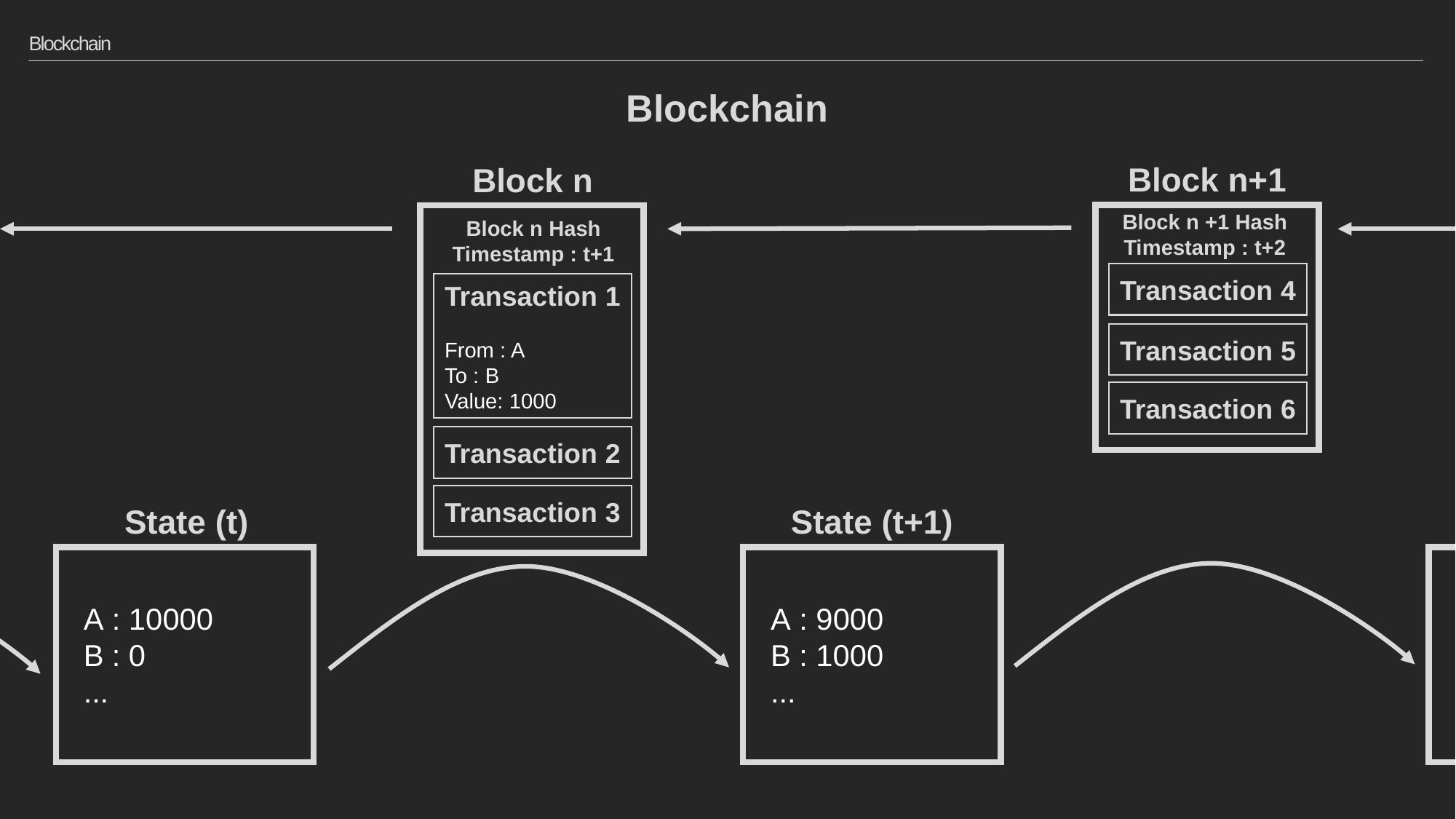

# Blockchain
Blockchain
Block n+1
Block n
Block n +1 Hash
Timestamp : t+2

Block n Hash
Timestamp : t+1
Transaction 4
Transaction 1
From : A
To : B
Value: 1000
Transaction 5
Transaction 6
Transaction 2
Transaction 3
State (t)
  A : 10000
  B : 0
  ...

State (t+1)
  A : 9000
  B : 1000
  ...